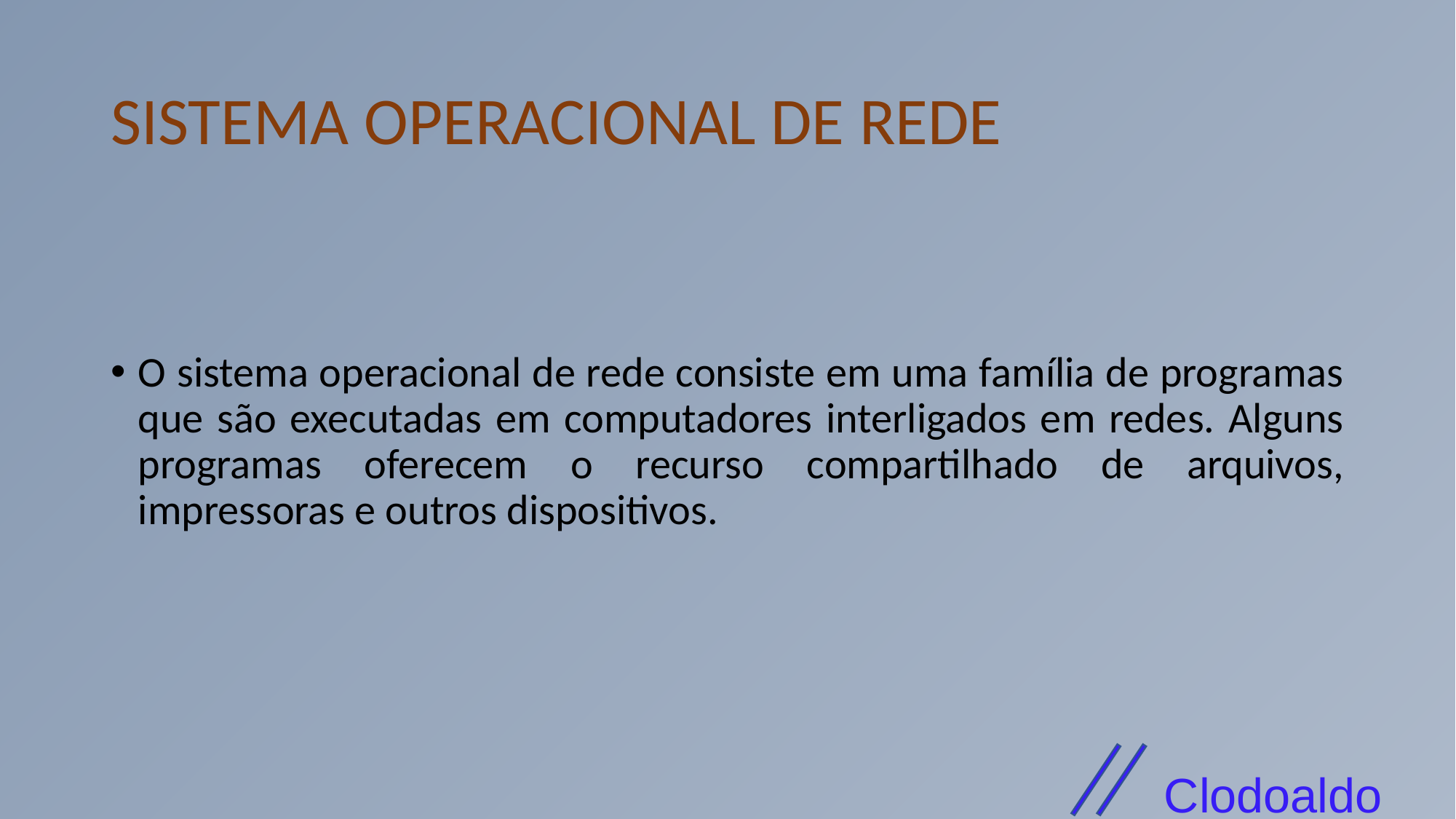

# SISTEMA OPERACIONAL DE REDE

O sistema operacional de rede consiste em uma família de programas que são executadas em computadores interligados em redes. Alguns programas oferecem o recurso compartilhado de arquivos, impressoras e outros dispositivos.